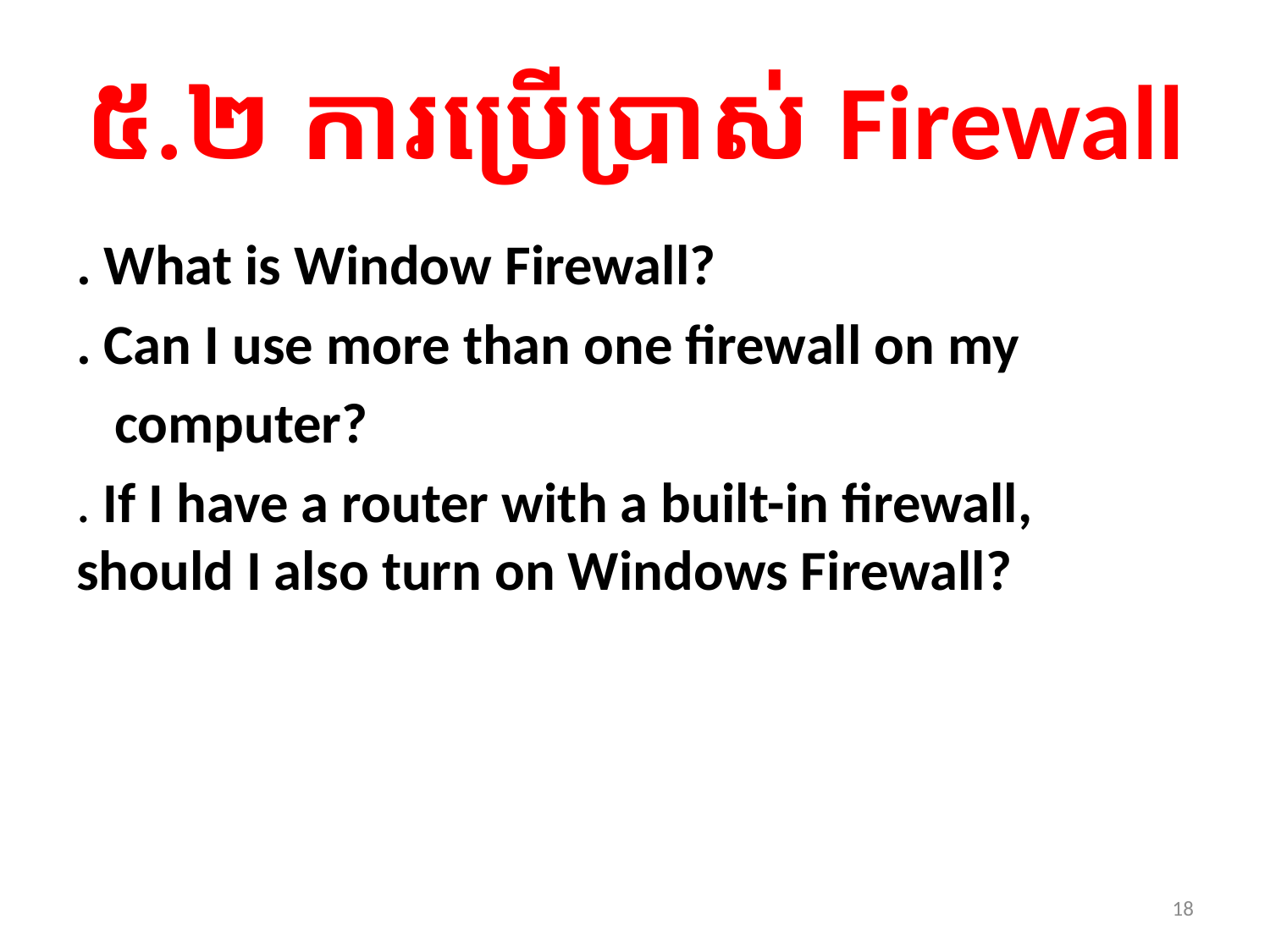

# ៥.២ ការប្រើប្រាស់ Firewall
. What is Window Firewall?
. Can I use more than one firewall on my
   computer?
. If I have a router with a built-in firewall, should I also turn on Windows Firewall?

18